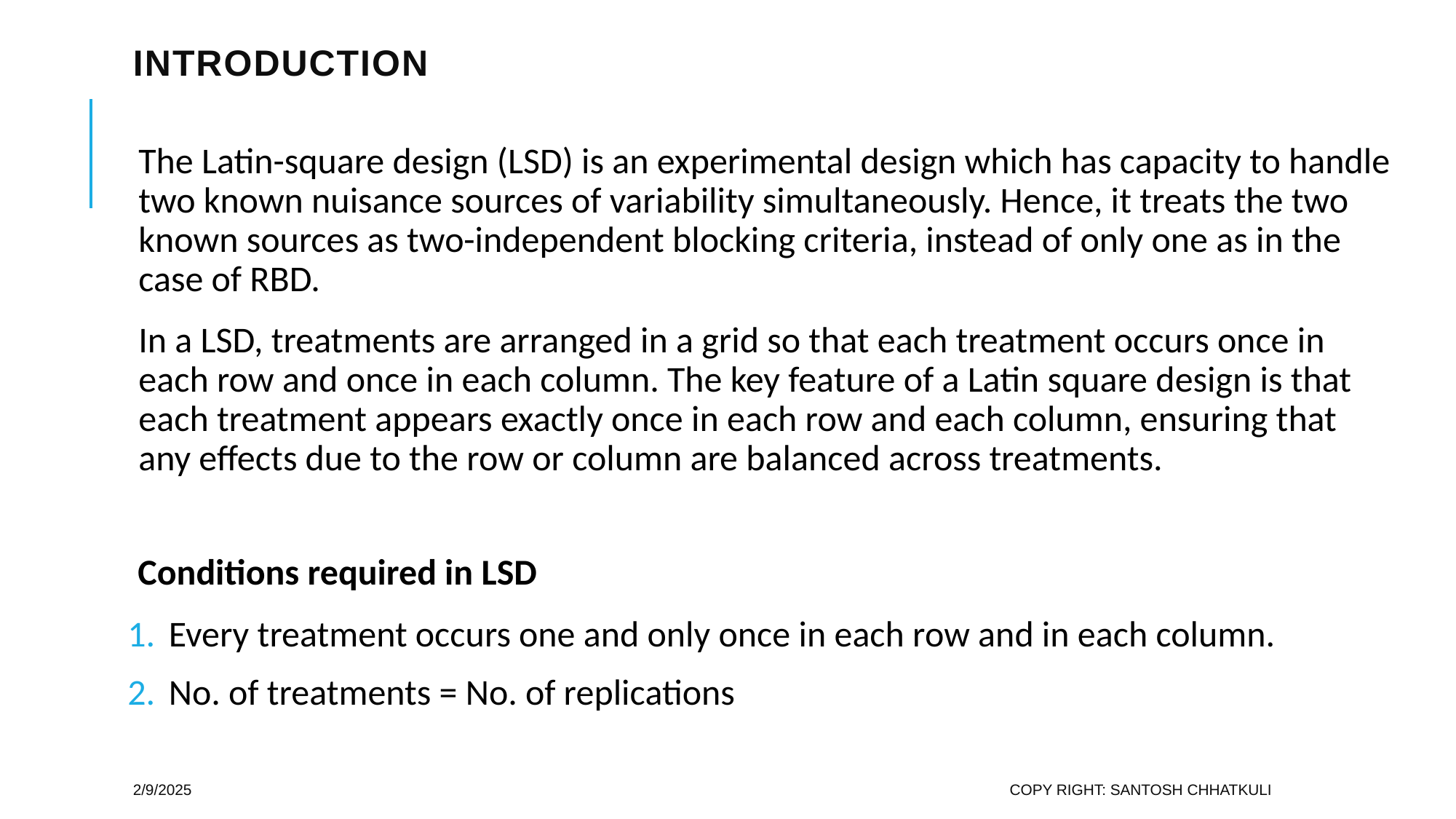

# Introduction
The Latin-square design (LSD) is an experimental design which has capacity to handle two known nuisance sources of variability simultaneously. Hence, it treats the two known sources as two-independent blocking criteria, instead of only one as in the case of RBD.
In a LSD, treatments are arranged in a grid so that each treatment occurs once in each row and once in each column. The key feature of a Latin square design is that each treatment appears exactly once in each row and each column, ensuring that any effects due to the row or column are balanced across treatments.

Conditions required in LSD
Every treatment occurs one and only once in each row and in each column.
No. of treatments = No. of replications
2/9/2025
Copy Right: Santosh Chhatkuli